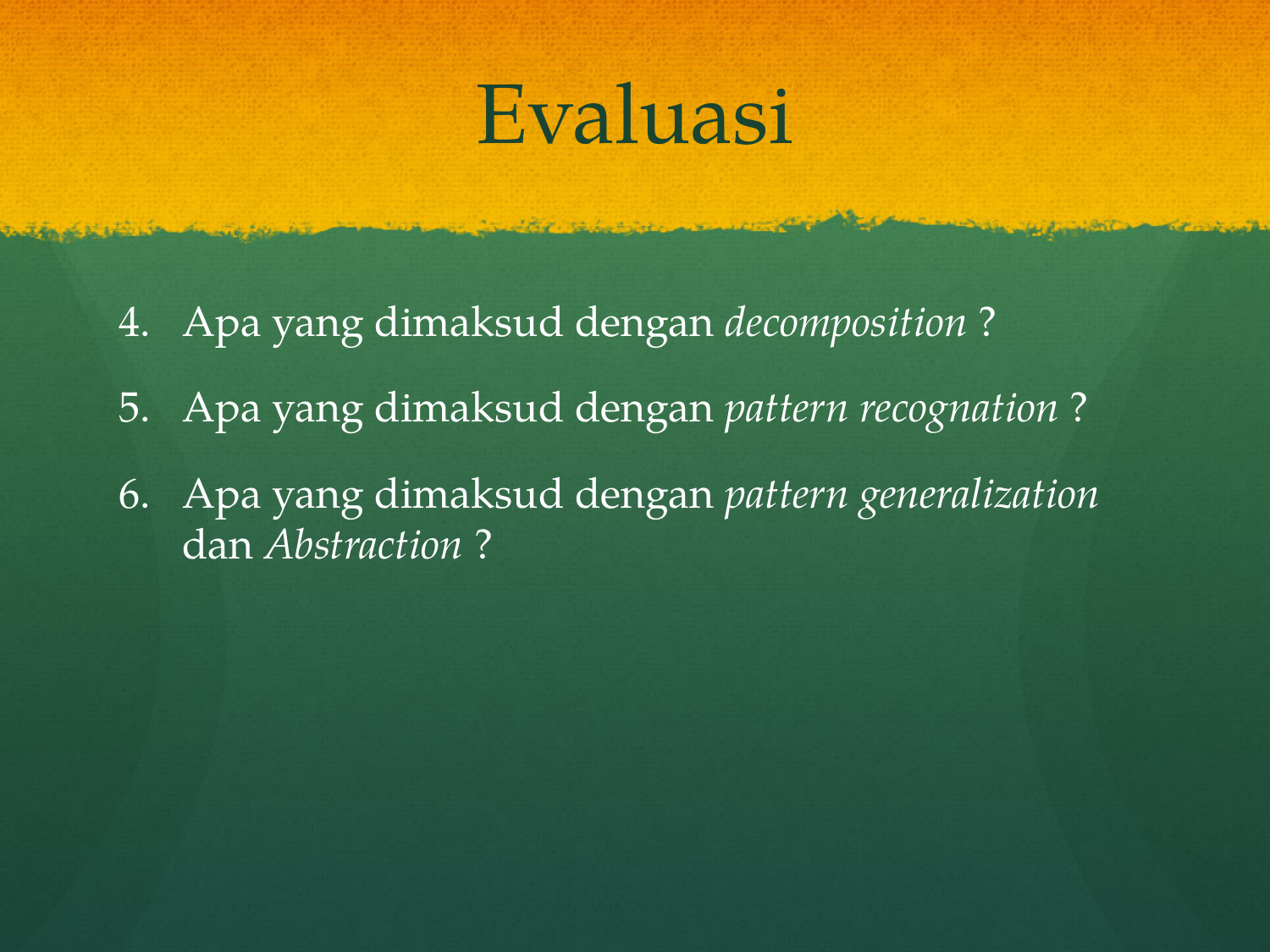

# Evaluasi
Apa yang dimaksud dengan decomposition ?
Apa yang dimaksud dengan pattern recognation ?
Apa yang dimaksud dengan pattern generalization  dan Abstraction ?